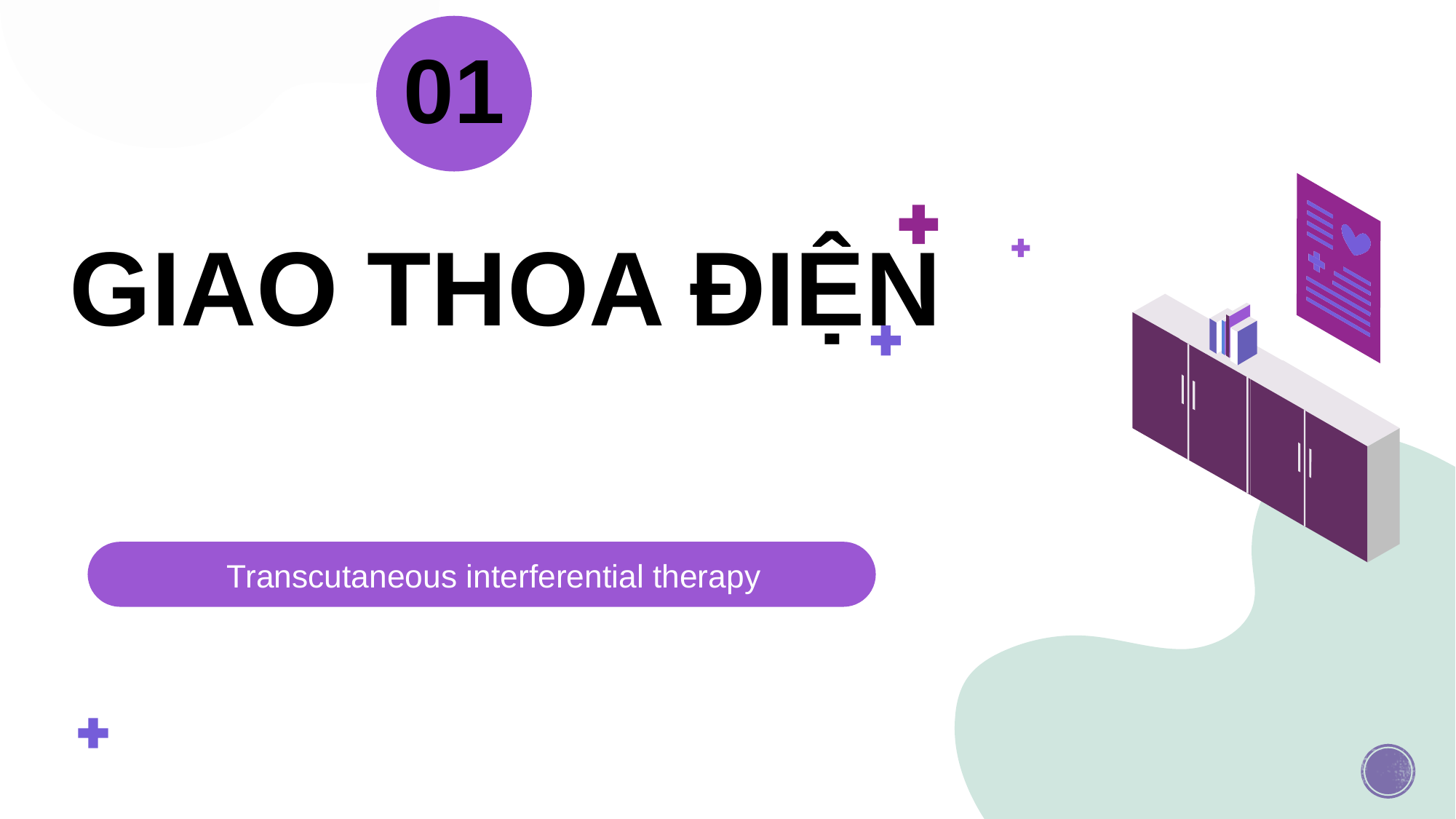

01

# GIAO THOA ĐIỆN

Transcutaneous interferential therapy